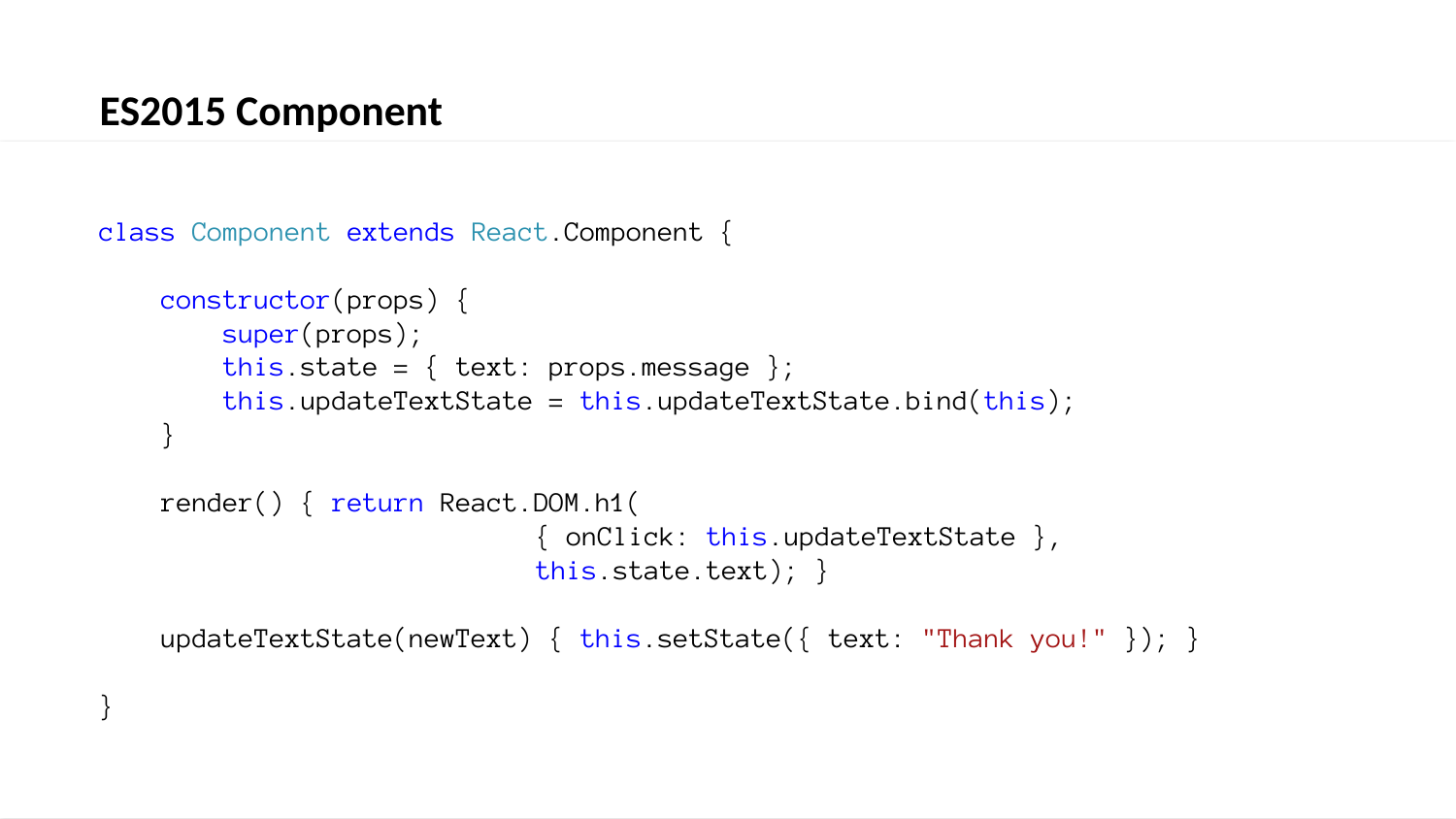

ES2015 Component
class Component extends React.Component {

    constructor(props) {
        super(props);
        this.state = { text: props.message };
        this.updateTextState = this.updateTextState.bind(this);
    }

    render() { return React.DOM.h1(
			{ onClick: this.updateTextState },
			this.state.text); }

    updateTextState(newText) { this.setState({ text: "Thank you!" }); }

}